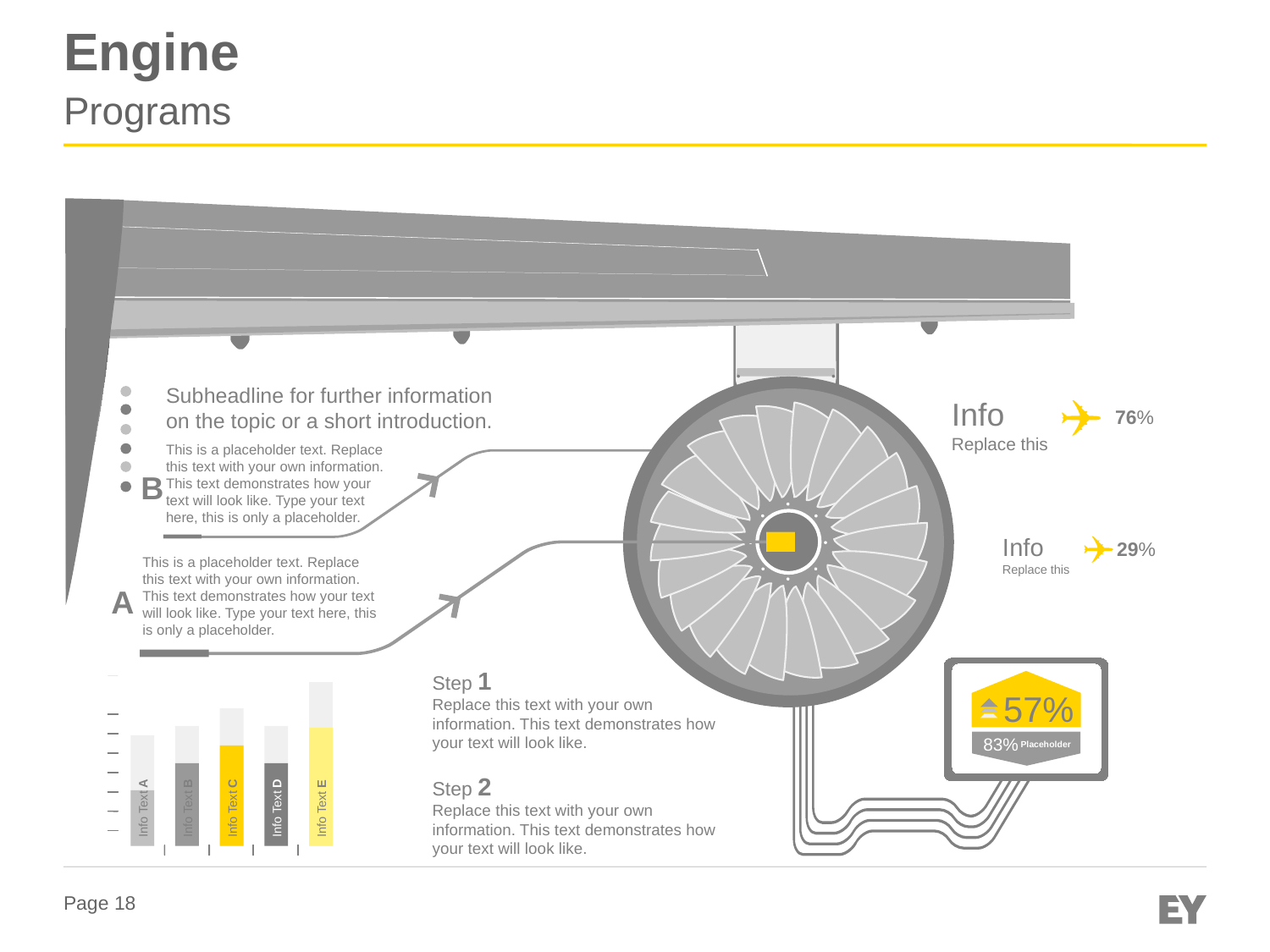

# Engine
Programs

Subheadline for further information on the topic or a short introduction.

Info Replace this

76%

This is a placeholder text. Replace this text with your own information. This text demonstrates how your text will look like. Type your text here, this is only a placeholder.

B

Info Replace this

29%

This is a placeholder text. Replace this text with your own information. This text demonstrates how your text will look like. Type your text here, this is only a placeholder.

A

Step 1
Replace this text with your own information. This text demonstrates how your text will look like.

Step 2
Replace this text with your own information. This text demonstrates how your text will look like.

57%

83%
Placeholder

Info Text A
Info Text B
Info Text C
Info Text D
Info Text E